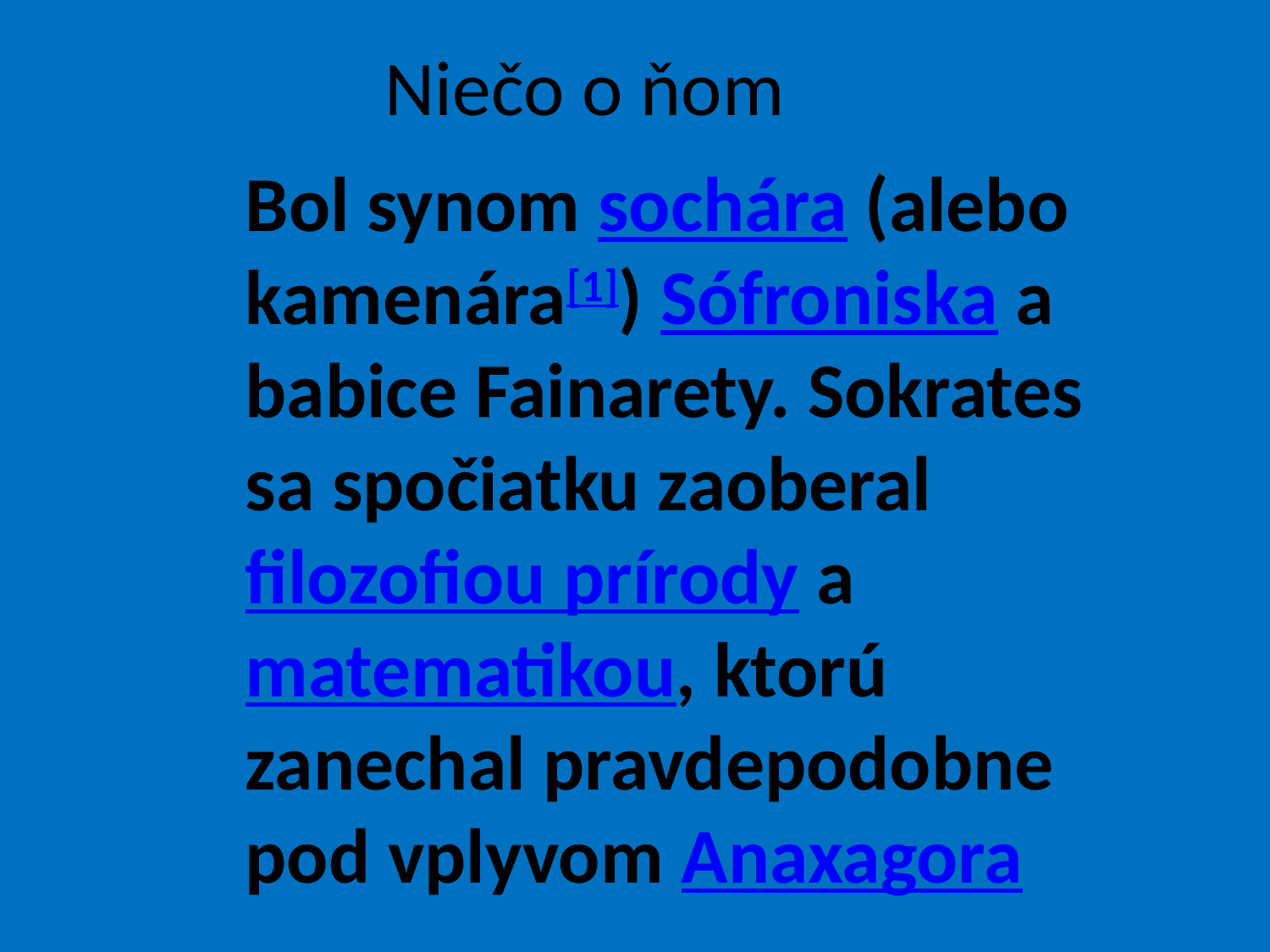

Niečo o ňom
Bol synom sochára (alebo kamenára[1]) Sófroniska a babice Fainarety. Sokrates sa spočiatku zaoberal filozofiou prírody a matematikou, ktorú zanechal pravdepodobne pod vplyvom Anaxagora